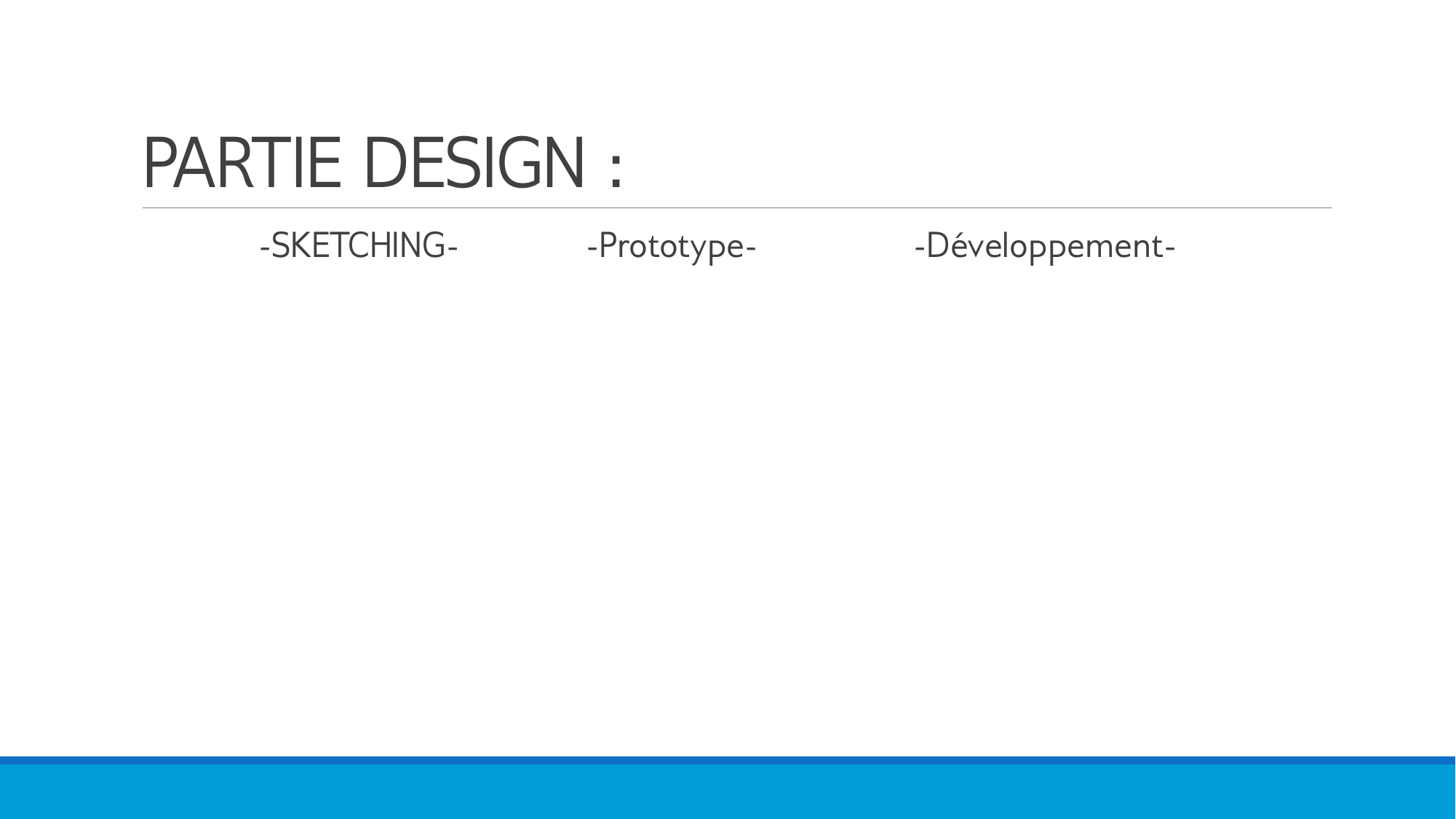

# PARTIE DESIGN :
-SKETCHING-		-Prototype-		-Développement-